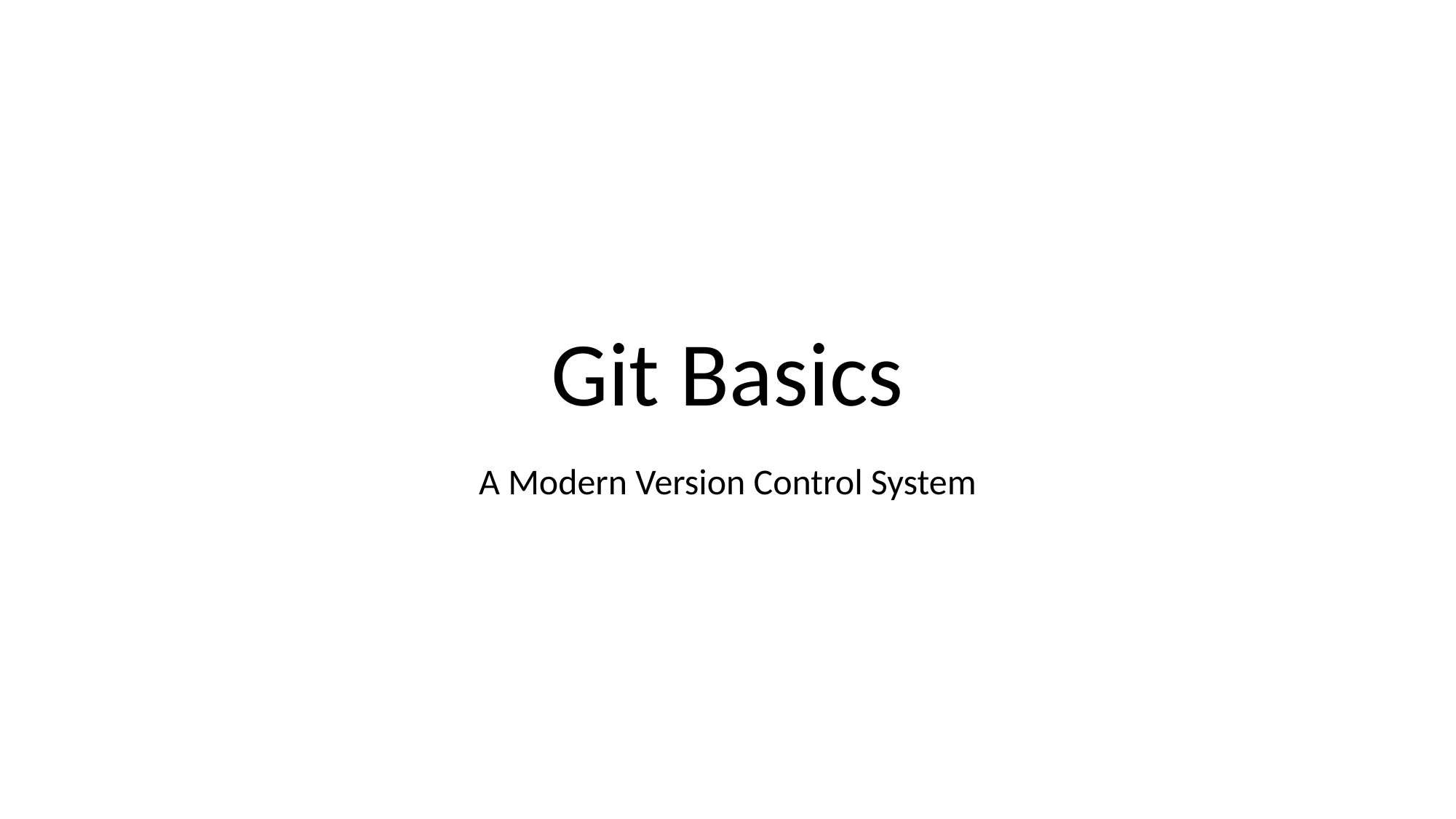

# Git Basics
A Modern Version Control System